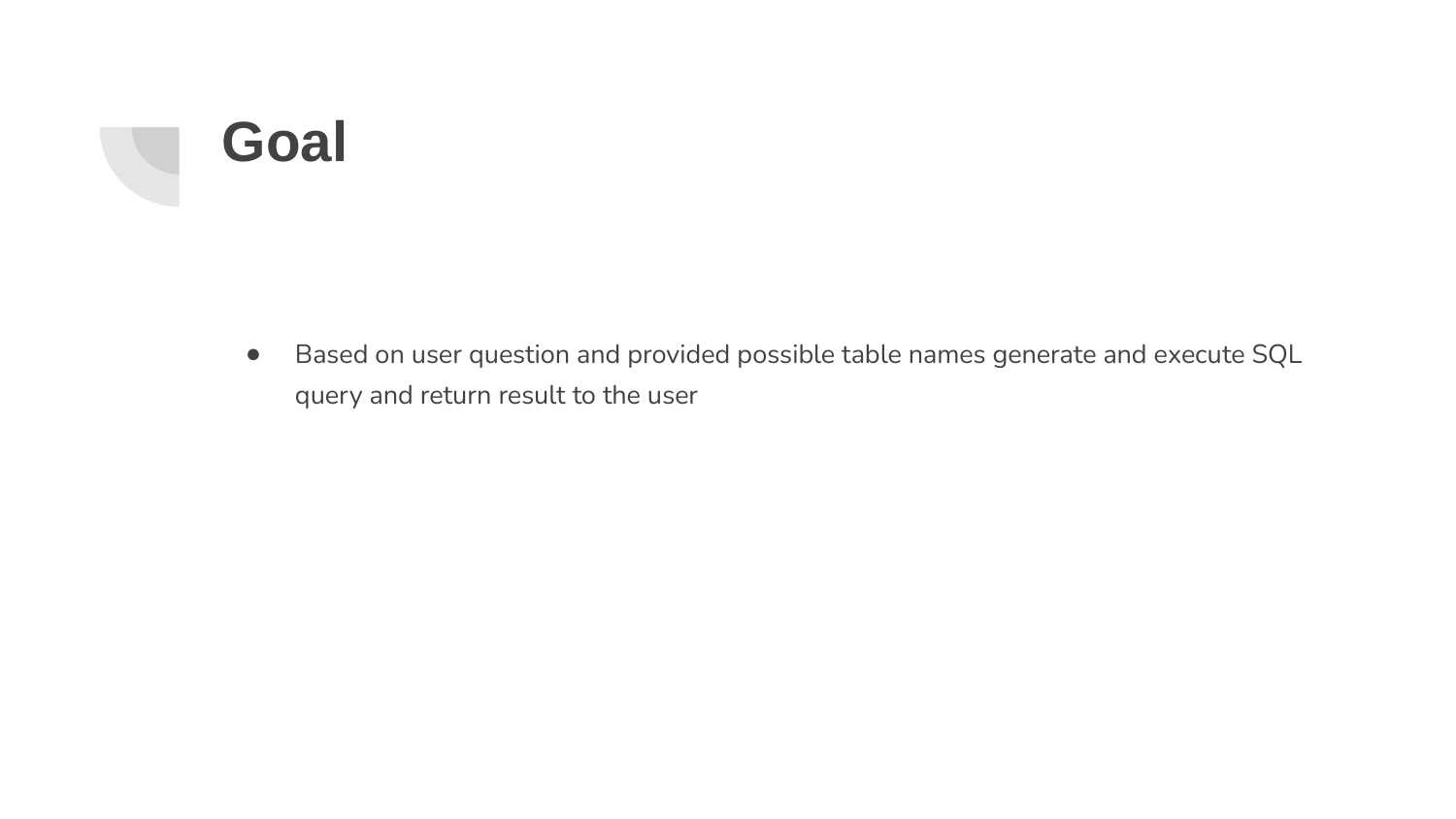

# Goal
Based on user question and provided possible table names generate and execute SQL query and return result to the user